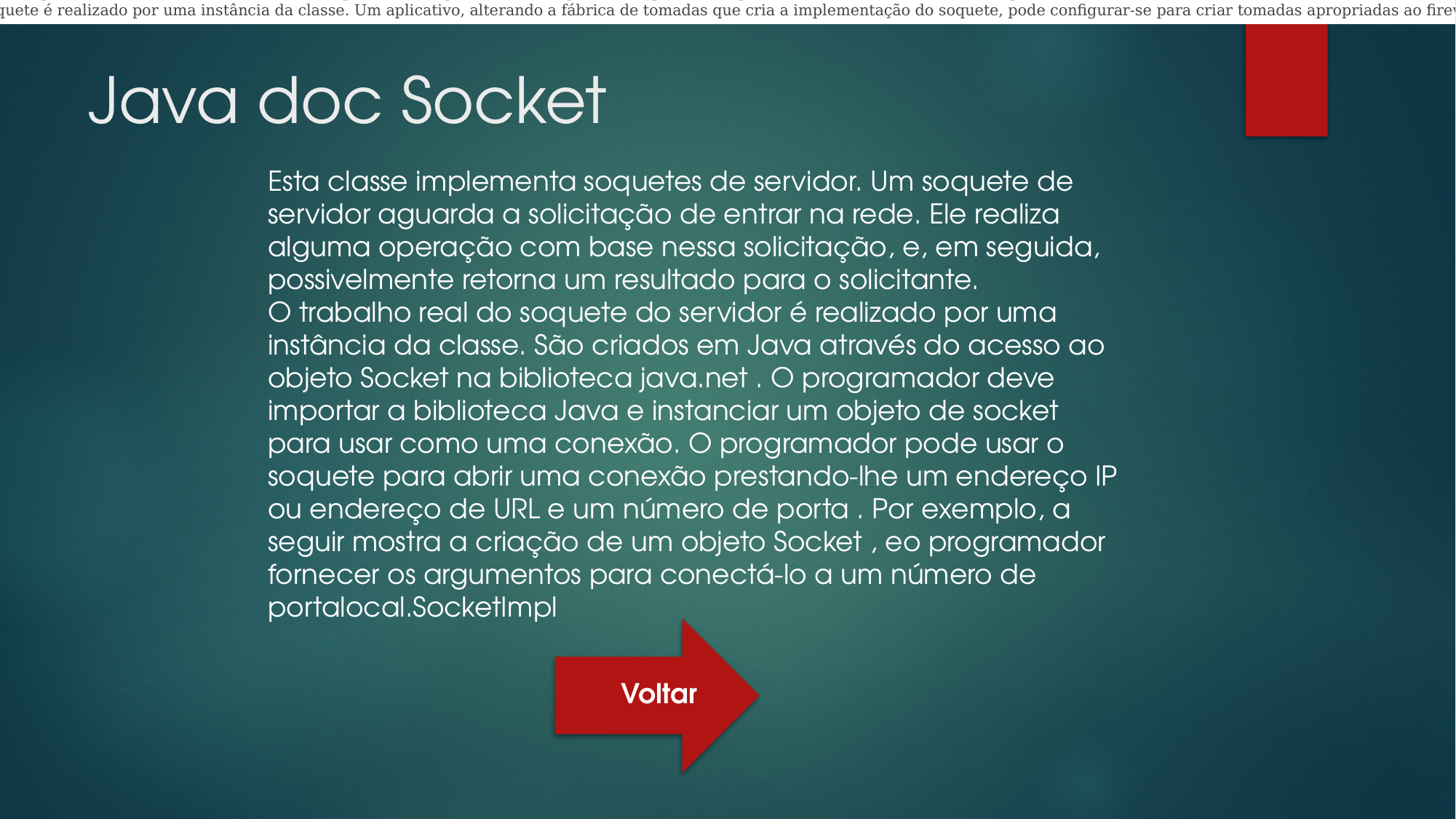

Esta classe implementa soquetes de clientes (também chamados apenas de "soquetes"). Um soquete é um ponto final para a comunicação entre duas máquinas.
O trabalho real do soquete é realizado por uma instância da classe. Um aplicativo, alterando a fábrica de tomadas que cria a implementação do soquete, pode configurar-se para criar tomadas apropriadas ao firewall local.SocketImpl
# Java doc Socket
Esta classe implementa soquetes de servidor. Um soquete de servidor aguarda a solicitação de entrar na rede. Ele realiza alguma operação com base nessa solicitação, e, em seguida, possivelmente retorna um resultado para o solicitante.
O trabalho real do soquete do servidor é realizado por uma instância da classe. São criados em Java através do acesso ao objeto Socket na biblioteca java.net . O programador deve importar a biblioteca Java e instanciar um objeto de socket para usar como uma conexão. O programador pode usar o soquete para abrir uma conexão prestando-lhe um endereço IP ou endereço de URL e um número de porta . Por exemplo, a seguir mostra a criação de um objeto Socket , eo programador fornecer os argumentos para conectá-lo a um número de portalocal.SocketImpl
Voltar